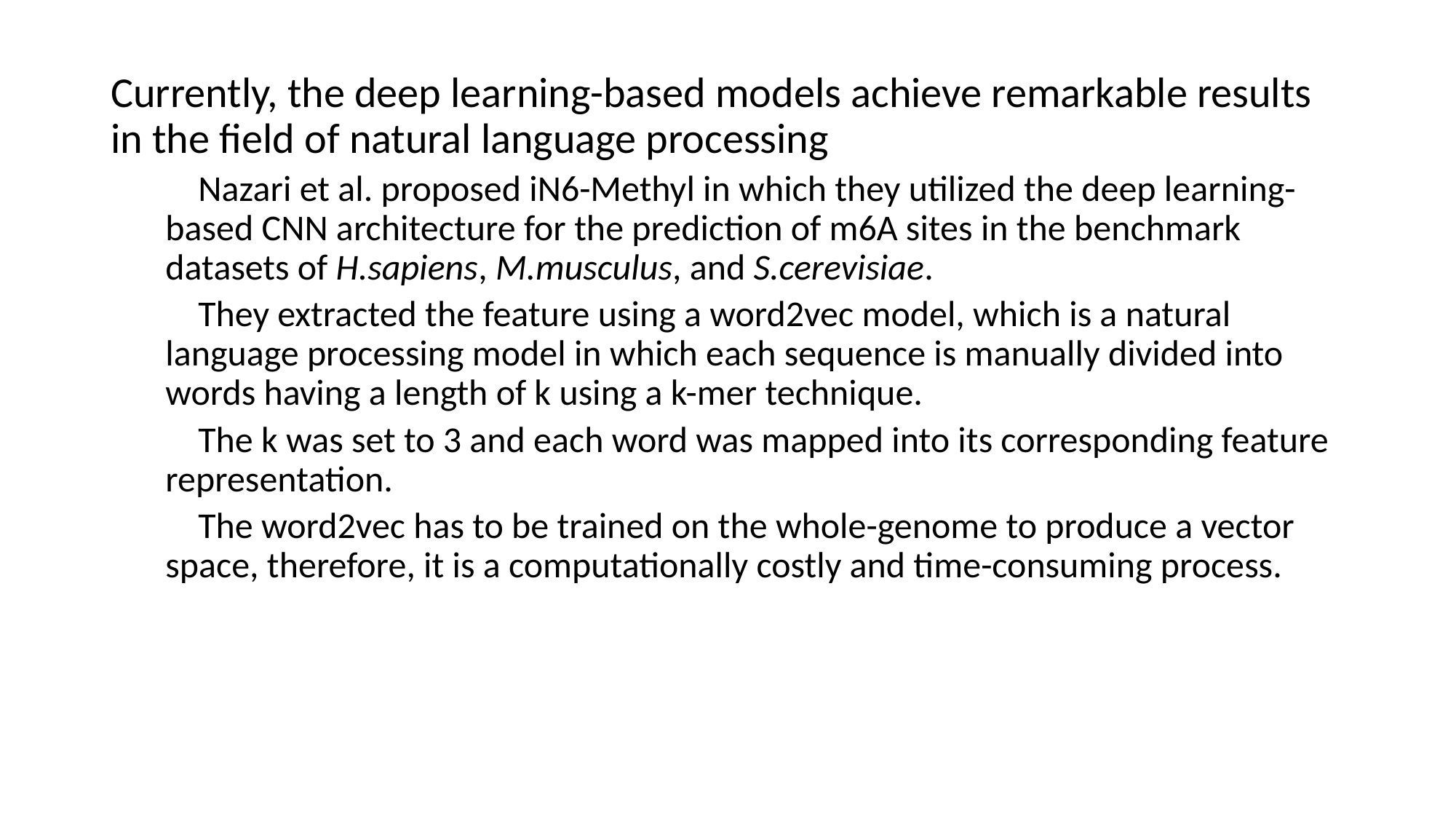

Currently, the deep learning-based models achieve remarkable results in the ﬁeld of natural language processing
    Nazari et al. proposed iN6-Methyl in which they utilized the deep learning-based CNN architecture for the prediction of m6A sites in the benchmark datasets of H.sapiens, M.musculus, and S.cerevisiae.
    They extracted the feature using a word2vec model, which is a natural language processing model in which each sequence is manually divided into words having a length of k using a k-mer technique.
    The k was set to 3 and each word was mapped into its corresponding feature representation.
    The word2vec has to be trained on the whole-genome to produce a vector space, therefore, it is a computationally costly and time-consuming process.